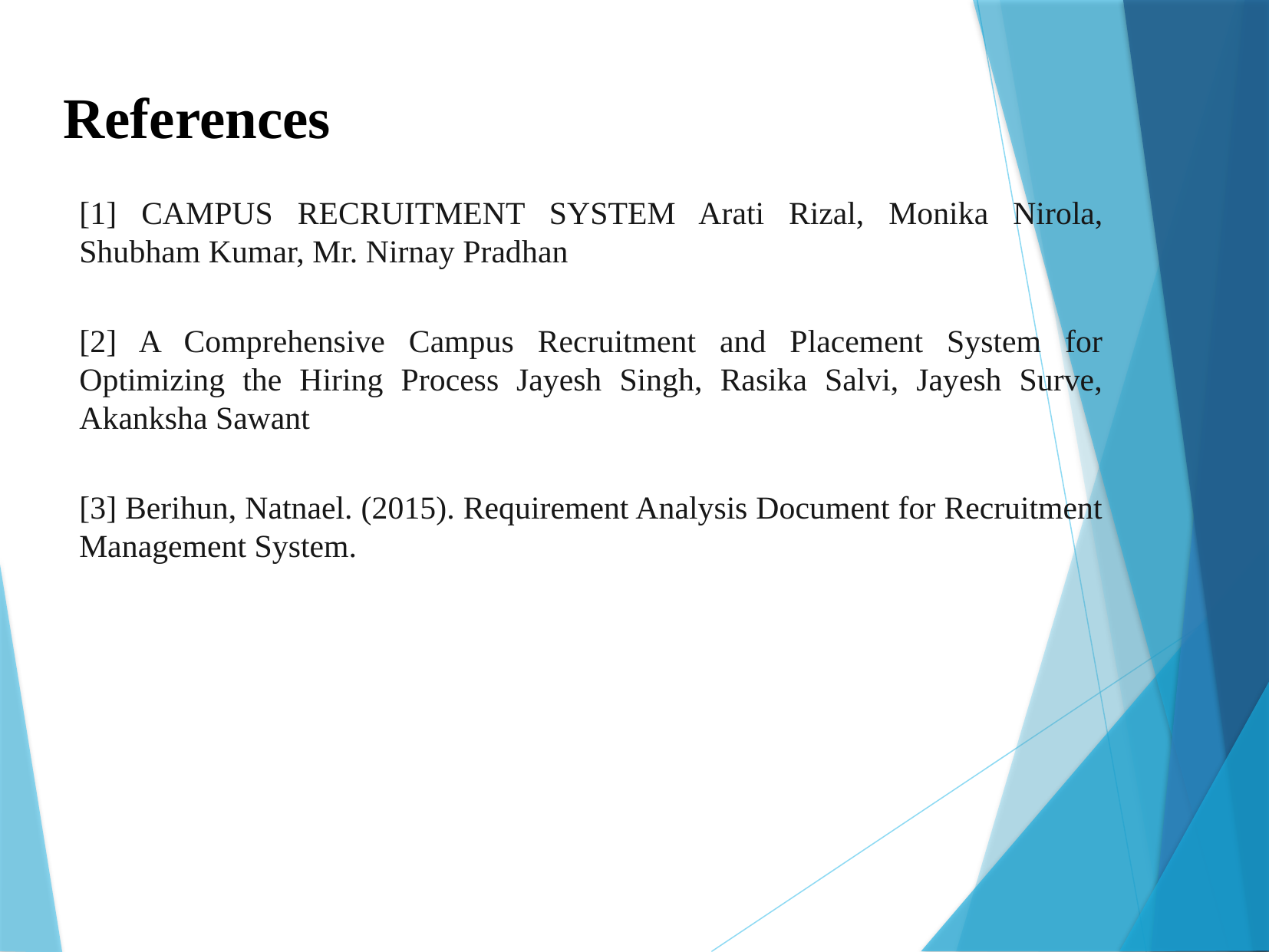

References
[1] CAMPUS RECRUITMENT SYSTEM Arati Rizal, Monika Nirola, Shubham Kumar, Mr. Nirnay Pradhan

[2] A Comprehensive Campus Recruitment and Placement System for Optimizing the Hiring Process Jayesh Singh, Rasika Salvi, Jayesh Surve, Akanksha Sawant

[3] Berihun, Natnael. (2015). Requirement Analysis Document for Recruitment Management System.